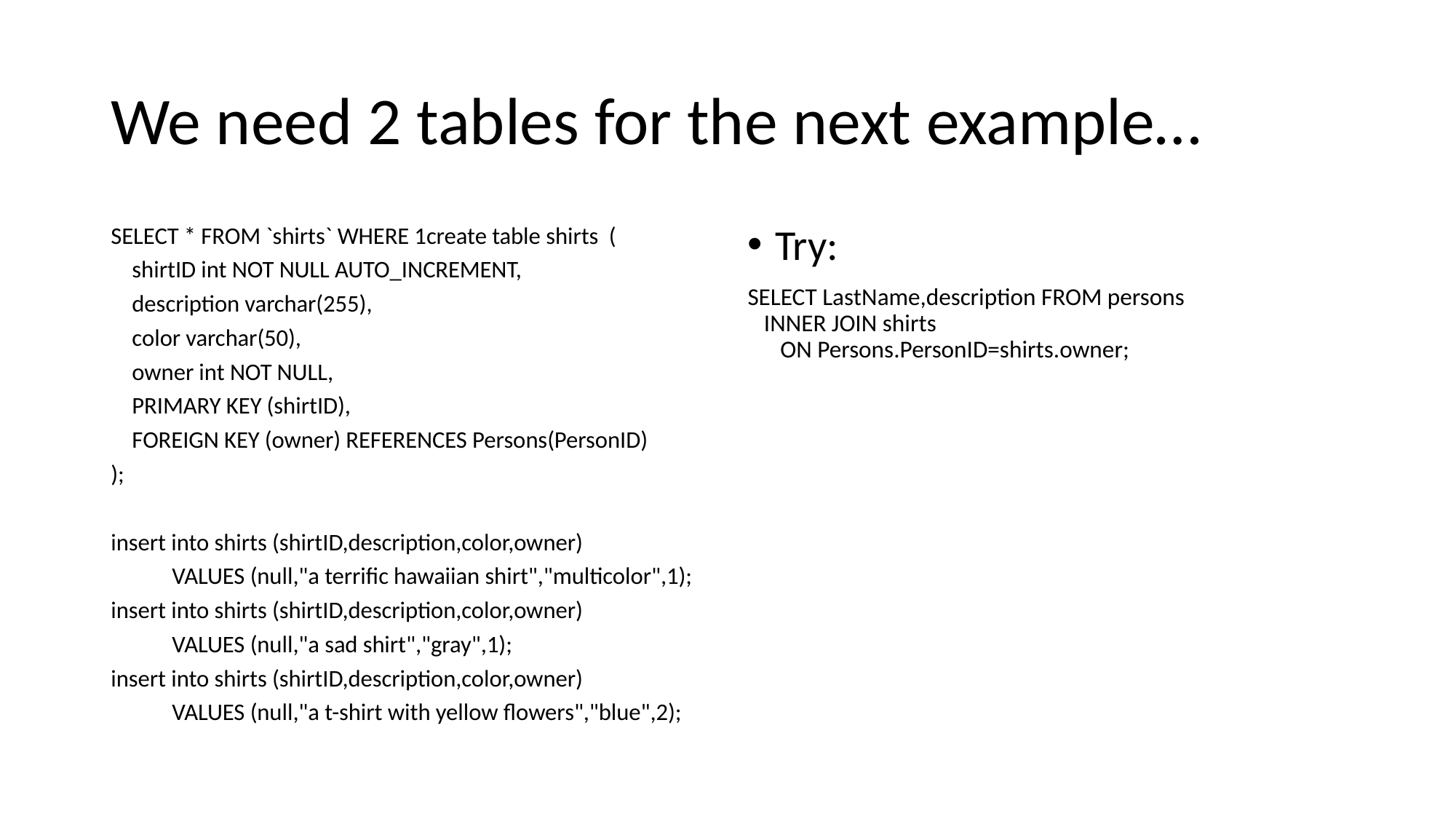

# We need 2 tables for the next example…
SELECT * FROM `shirts` WHERE 1create table shirts  (
    shirtID int NOT NULL AUTO_INCREMENT,
    description varchar(255),
    color varchar(50),
    owner int NOT NULL,
    PRIMARY KEY (shirtID),
    FOREIGN KEY (owner) REFERENCES Persons(PersonID)
);

insert into shirts (shirtID,description,color,owner)
	VALUES (null,"a terrific hawaiian shirt","multicolor",1);
insert into shirts (shirtID,description,color,owner)
	VALUES (null,"a sad shirt","gray",1);
insert into shirts (shirtID,description,color,owner)
	VALUES (null,"a t-shirt with yellow flowers","blue",2);
Try:
SELECT LastName,description FROM persons
   INNER JOIN shirts
      ON Persons.PersonID=shirts.owner;